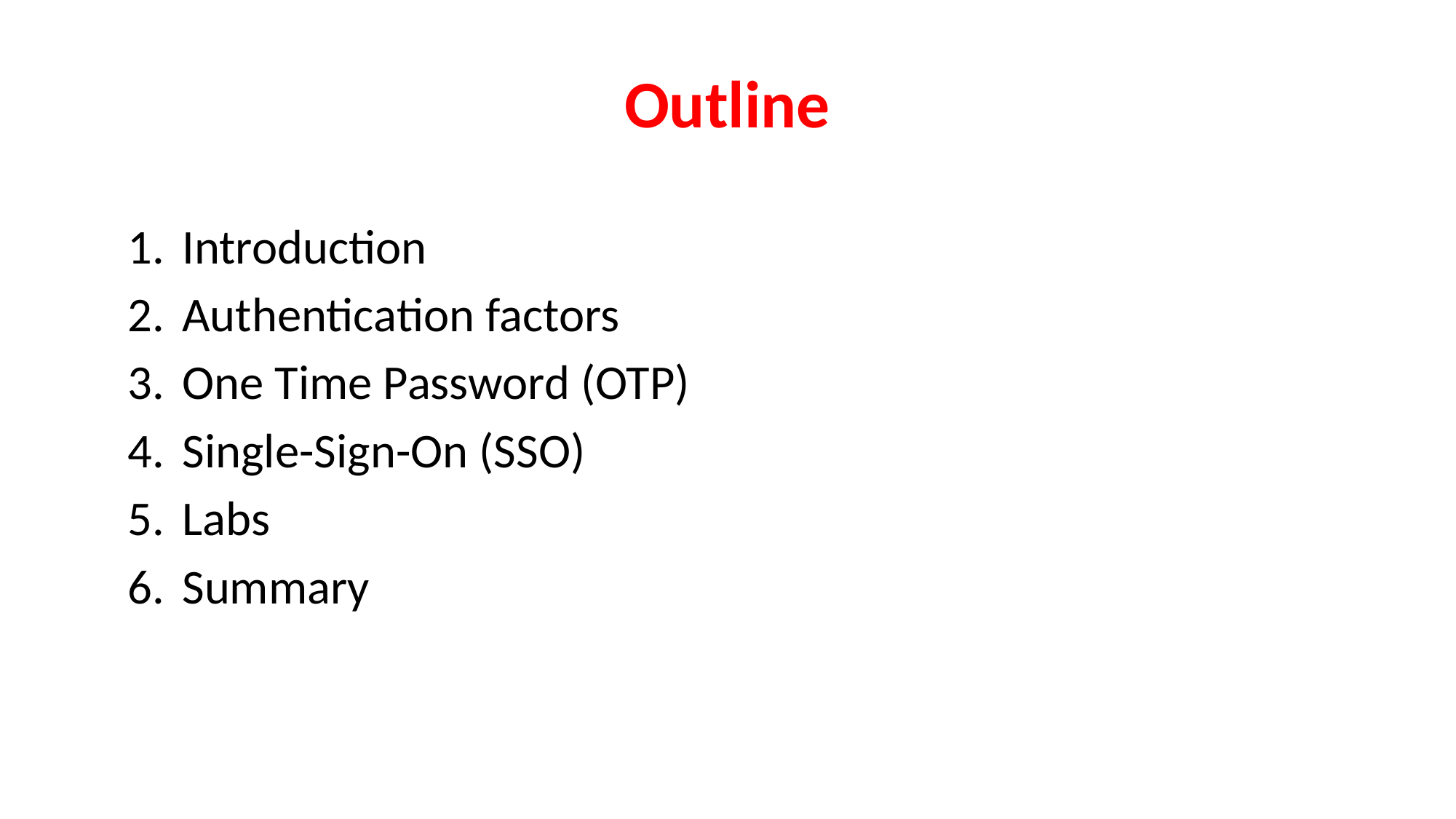

# Outline
Introduction
Authentication factors
One Time Password (OTP)
Single-Sign-On (SSO)
Labs
Summary